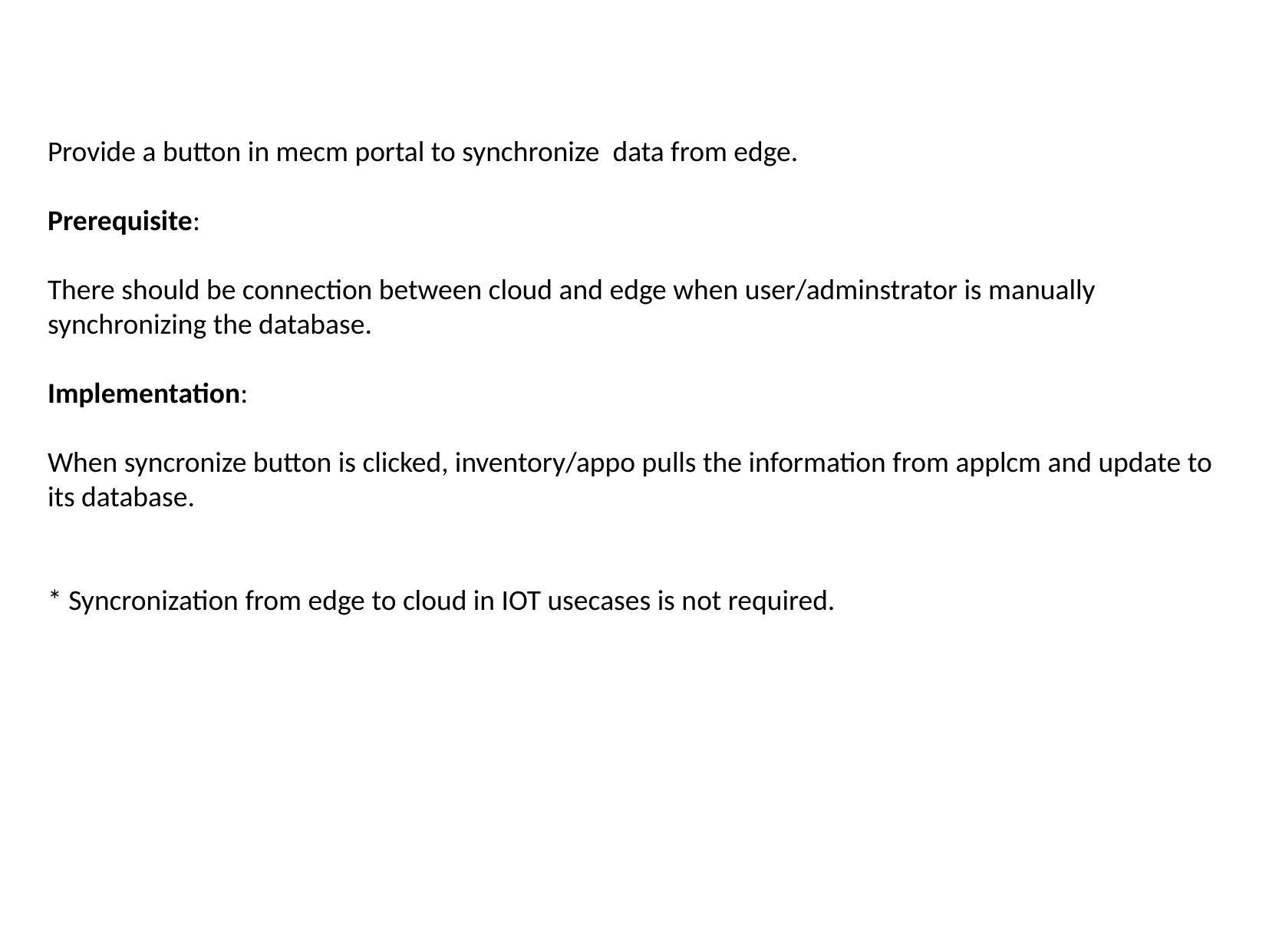

Data Syncronization between cloud and edge
Provide a button in mecm portal to synchronize  data from edge.

Prerequisite:

There should be connection between cloud and edge when user/adminstrator is manually synchronizing the database.

Implementation:

When syncronize button is clicked, inventory/appo pulls the information from applcm and update to its database.

* Syncronization from edge to cloud in IOT usecases is not required.